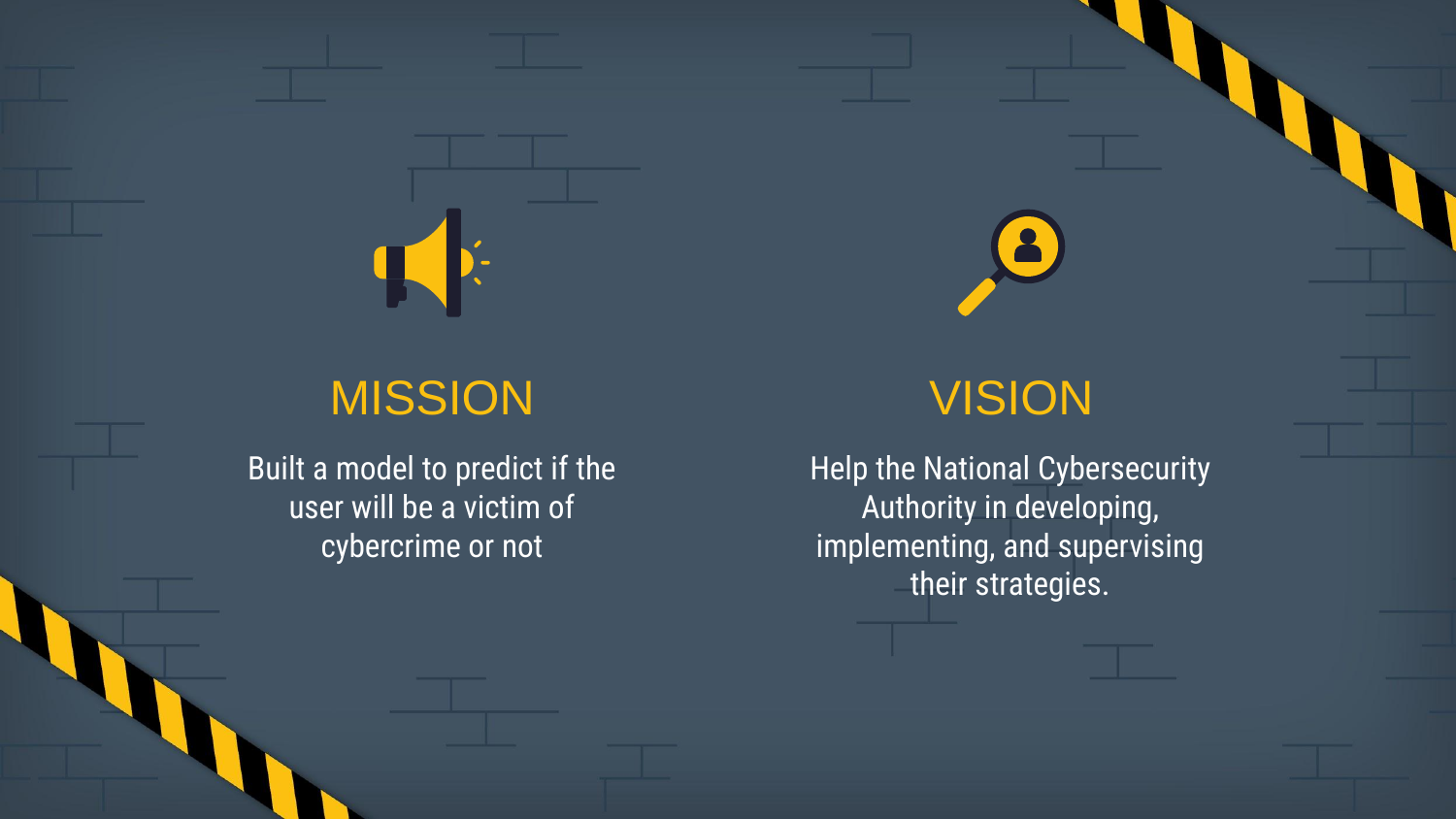

MISSION
VISION
Built a model to predict if the user will be a victim of cybercrime or not
Help the National Cybersecurity Authority in developing, implementing, and supervising their strategies.